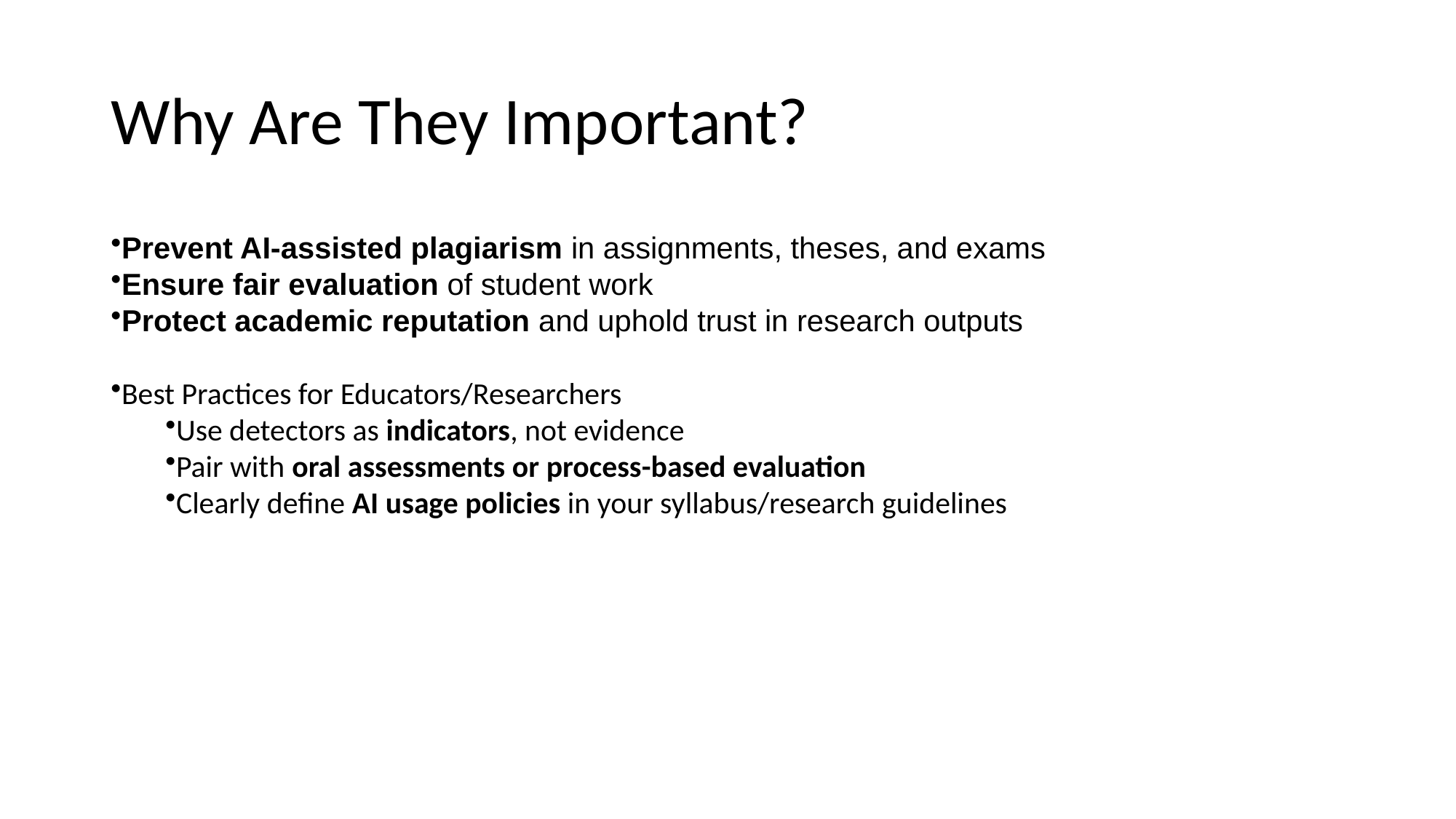

# Why Are They Important?
Prevent AI-assisted plagiarism in assignments, theses, and exams
Ensure fair evaluation of student work
Protect academic reputation and uphold trust in research outputs

Best Practices for Educators/Researchers
Use detectors as indicators, not evidence
Pair with oral assessments or process-based evaluation
Clearly define AI usage policies in your syllabus/research guidelines